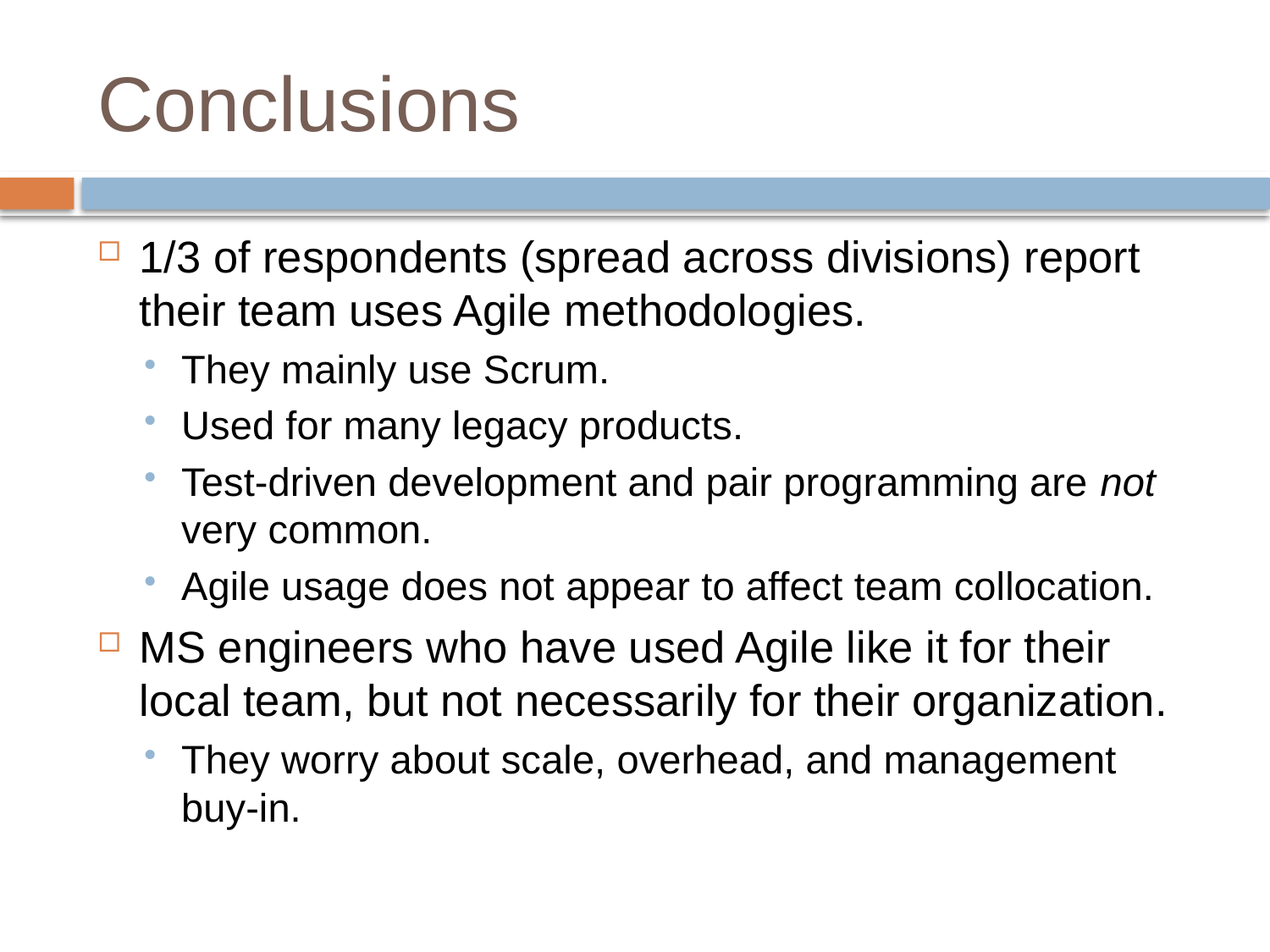

# Conclusions
1/3 of respondents (spread across divisions) report their team uses Agile methodologies.
They mainly use Scrum.
Used for many legacy products.
Test-driven development and pair programming are not very common.
Agile usage does not appear to affect team collocation.
MS engineers who have used Agile like it for their local team, but not necessarily for their organization.
They worry about scale, overhead, and management buy-in.